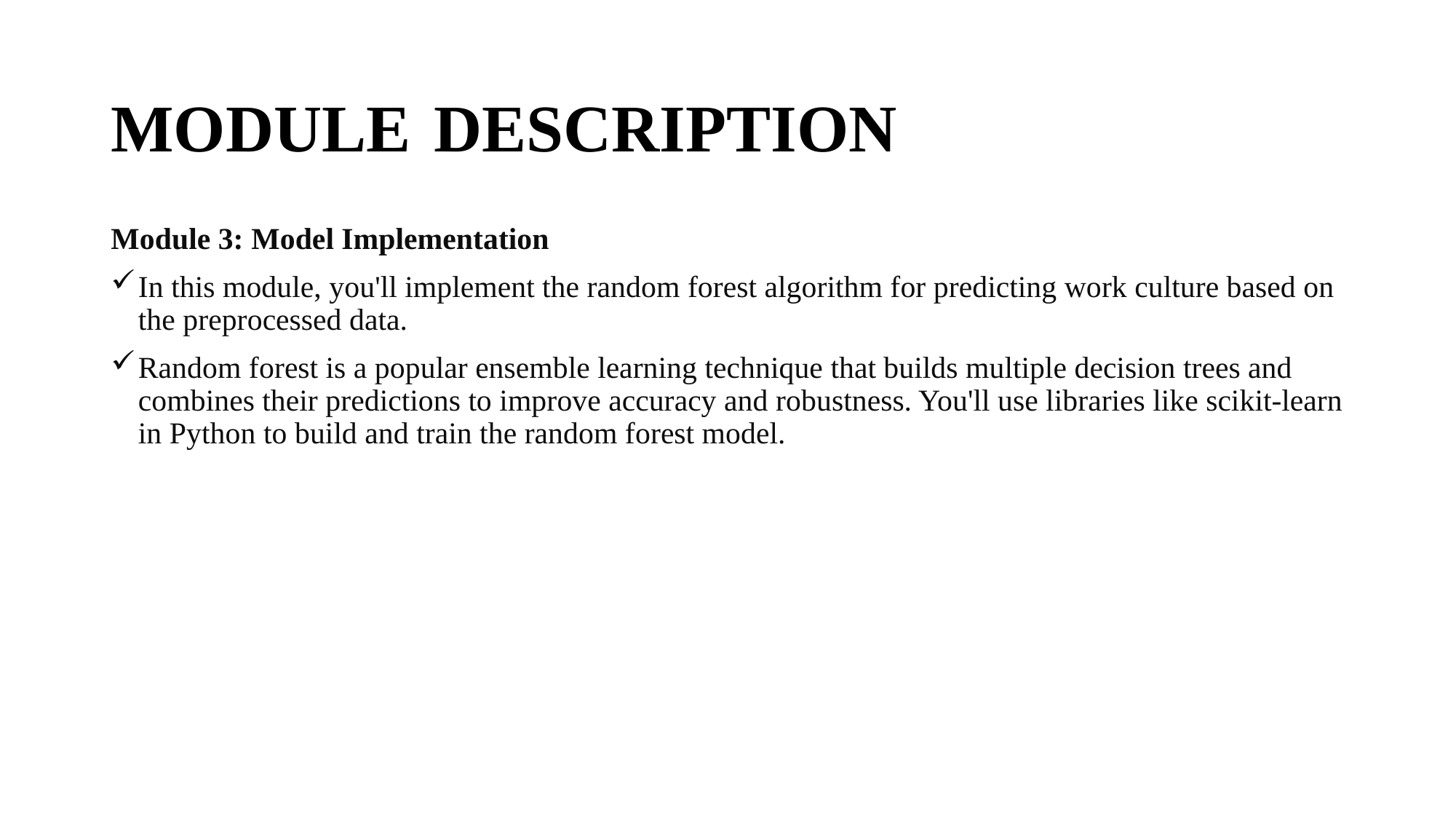

# MODULE DESCRIPTION
Module 3: Model Implementation
In this module, you'll implement the random forest algorithm for predicting work culture based on the preprocessed data.
Random forest is a popular ensemble learning technique that builds multiple decision trees and combines their predictions to improve accuracy and robustness. You'll use libraries like scikit-learn in Python to build and train the random forest model.